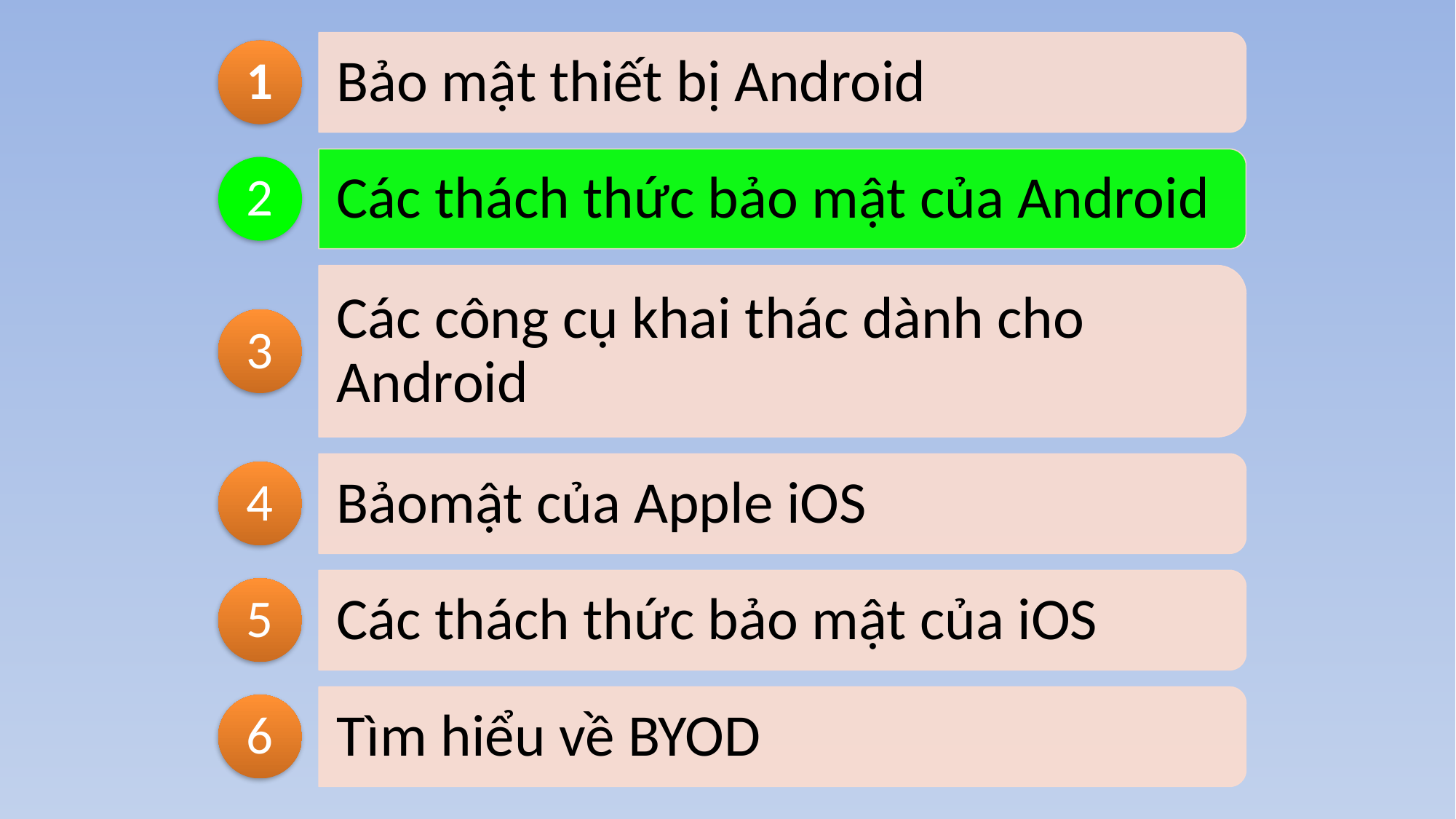

Bảo mật thiết bị Android
1
Các thách thức bảo mật của Android
2
Các công cụ khai thác dành cho Android
3
Bảomật của Apple iOS
4
Các thách thức bảo mật của iOS
5
Tìm hiểu về BYOD
6